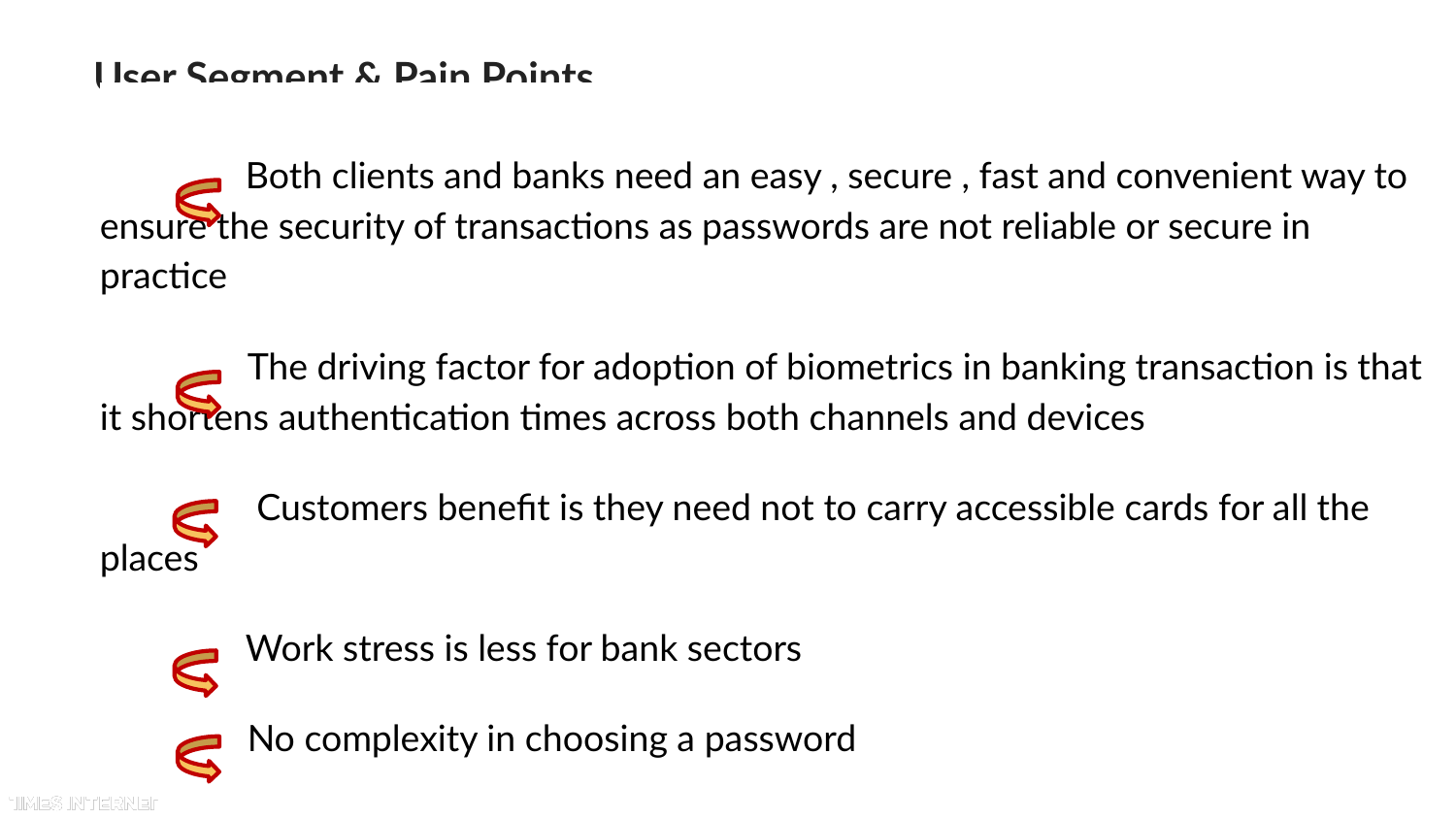

Both clients and banks need an easy , secure , fast and convenient way to ensure the security of transactions as passwords are not reliable or secure in practice
                The driving factor for adoption of biometrics in banking transaction is that it shortens authentication times across both channels and devices
                 Customers benefit is they need not to carry accessible cards for all the places
	Work stress is less for bank sectors
                No complexity in choosing a password

# User Segment & Pain Points